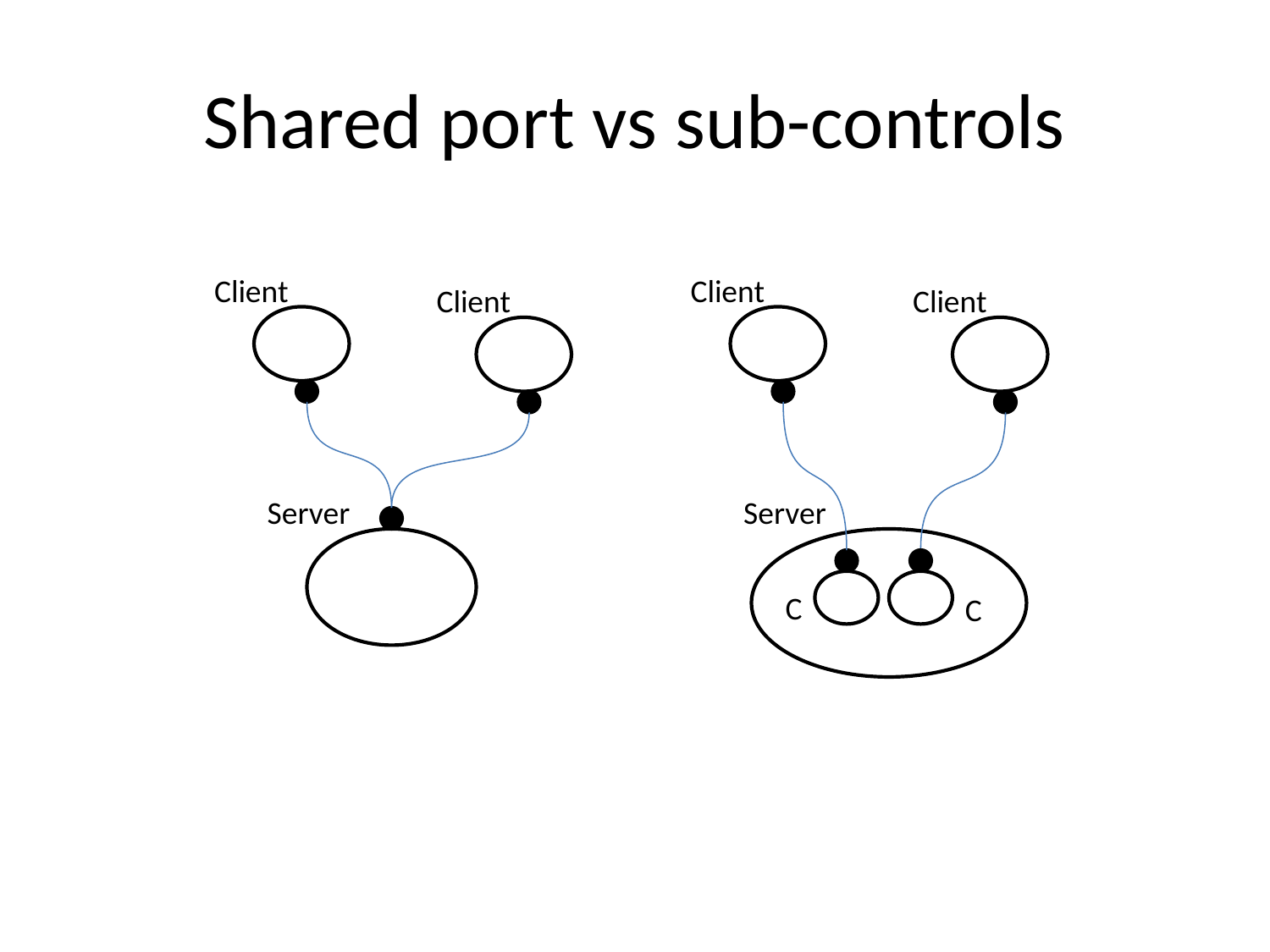

# Shared port vs sub-controls
Client
Client
Client
Client

Server
Server

C
C